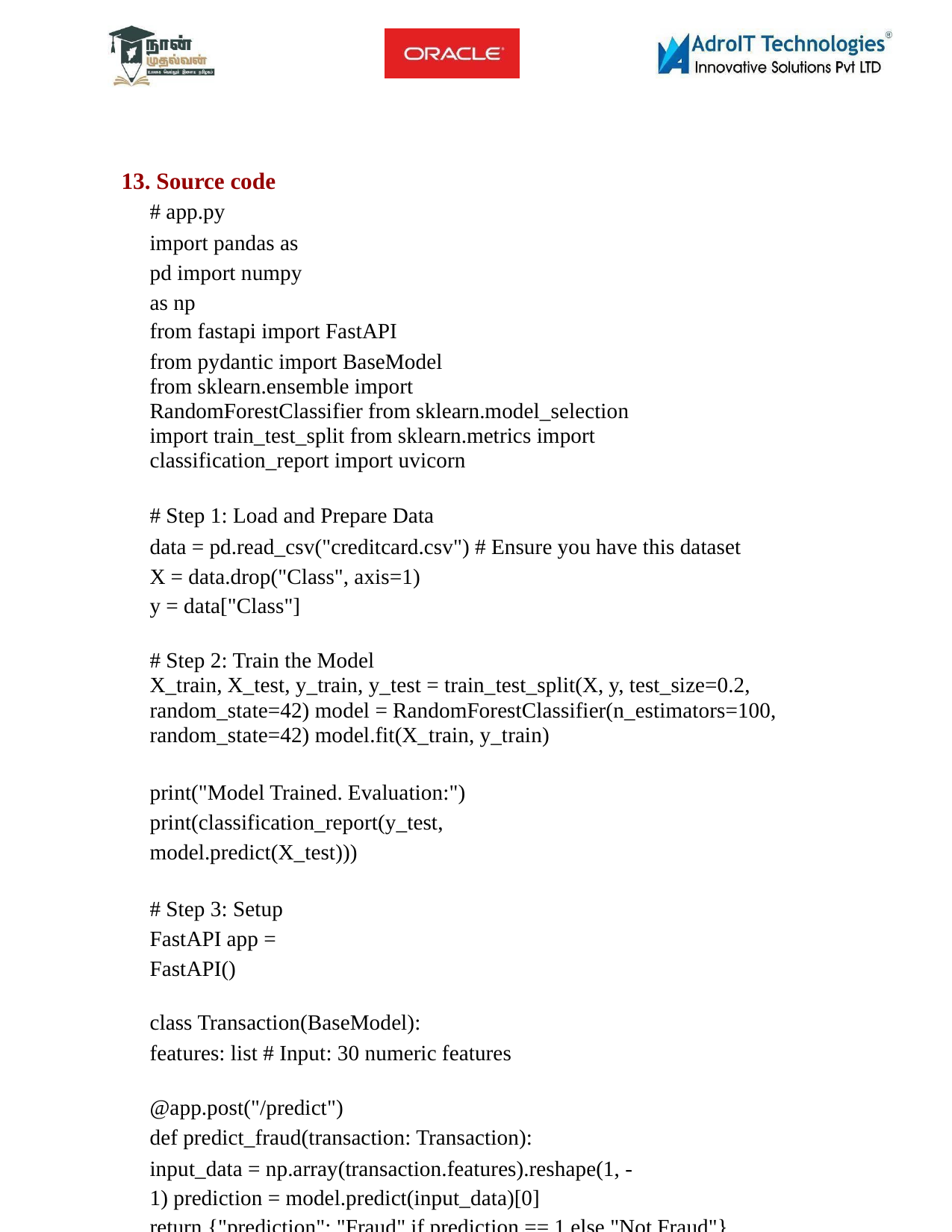

13. Source code
# app.py
import pandas as pd import numpy as np
from fastapi import FastAPI
from pydantic import BaseModel
from sklearn.ensemble import RandomForestClassifier from sklearn.model_selection import train_test_split from sklearn.metrics import classification_report import uvicorn
# Step 1: Load and Prepare Data
data = pd.read_csv("creditcard.csv") # Ensure you have this dataset X = data.drop("Class", axis=1)
y = data["Class"]
# Step 2: Train the Model
X_train, X_test, y_train, y_test = train_test_split(X, y, test_size=0.2, random_state=42) model = RandomForestClassifier(n_estimators=100, random_state=42) model.fit(X_train, y_train)

print("Model Trained. Evaluation:") print(classification_report(y_test, model.predict(X_test)))

# Step 3: Setup FastAPI app = FastAPI()
class Transaction(BaseModel):
features: list # Input: 30 numeric features
@app.post("/predict")
def predict_fraud(transaction: Transaction):
input_data = np.array(transaction.features).reshape(1, -1) prediction = model.predict(input_data)[0]
return {"prediction": "Fraud" if prediction == 1 else "Not Fraud"}

# Step 4: Run with Uvicorn if 	name	== "	main	":
uvicorn.run(app, host="0.0.0.0", port=8000)